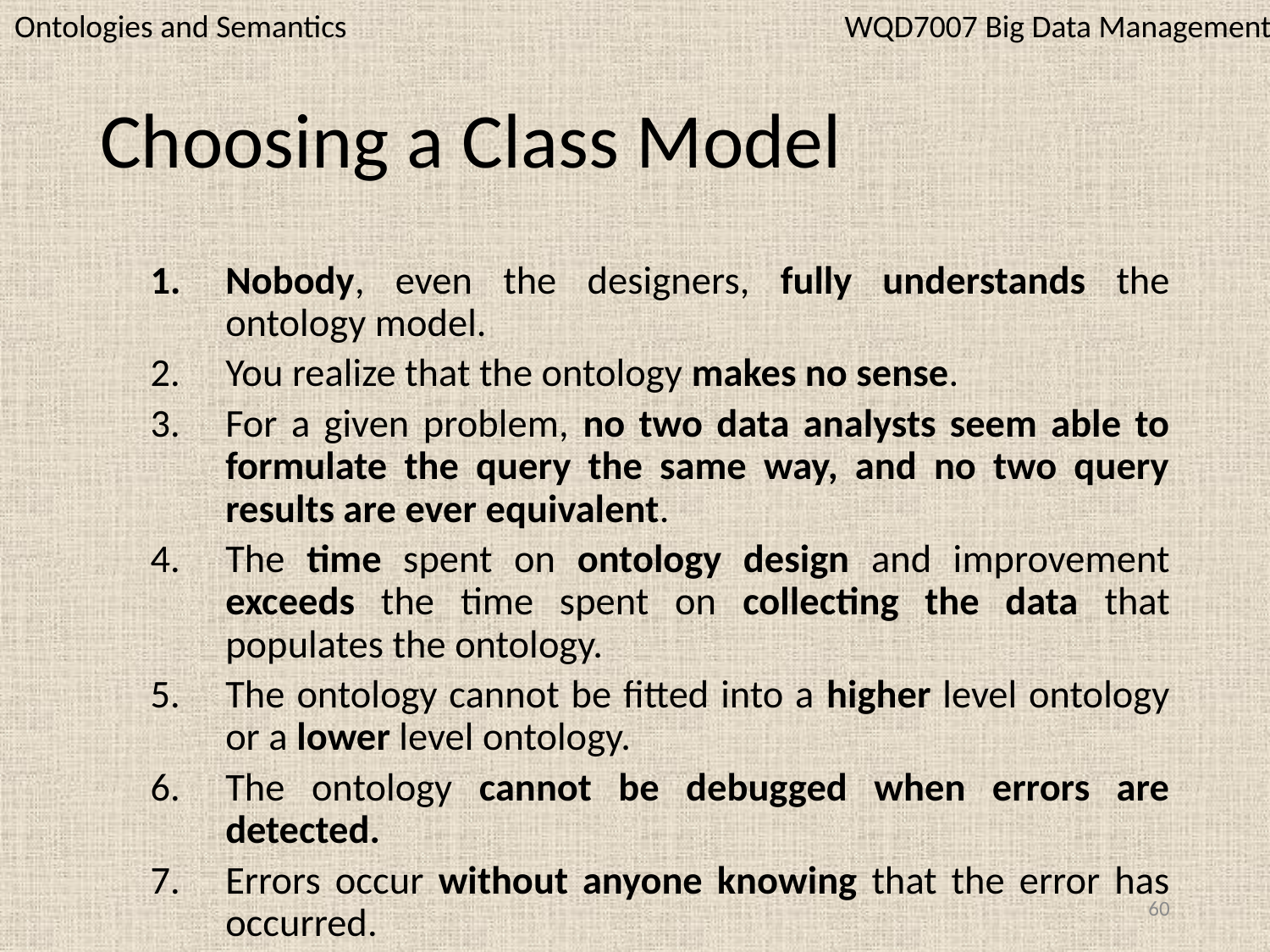

WQD7007 Big Data Management
Ontologies and Semantics
# Choosing a Class Model
Nobody, even the designers, fully understands the ontology model.
You realize that the ontology makes no sense.
For a given problem, no two data analysts seem able to formulate the query the same way, and no two query results are ever equivalent.
The time spent on ontology design and improvement exceeds the time spent on collecting the data that populates the ontology.
The ontology cannot be fitted into a higher level ontology or a lower level ontology.
The ontology cannot be debugged when errors are detected.
Errors occur without anyone knowing that the error has occurred.

60